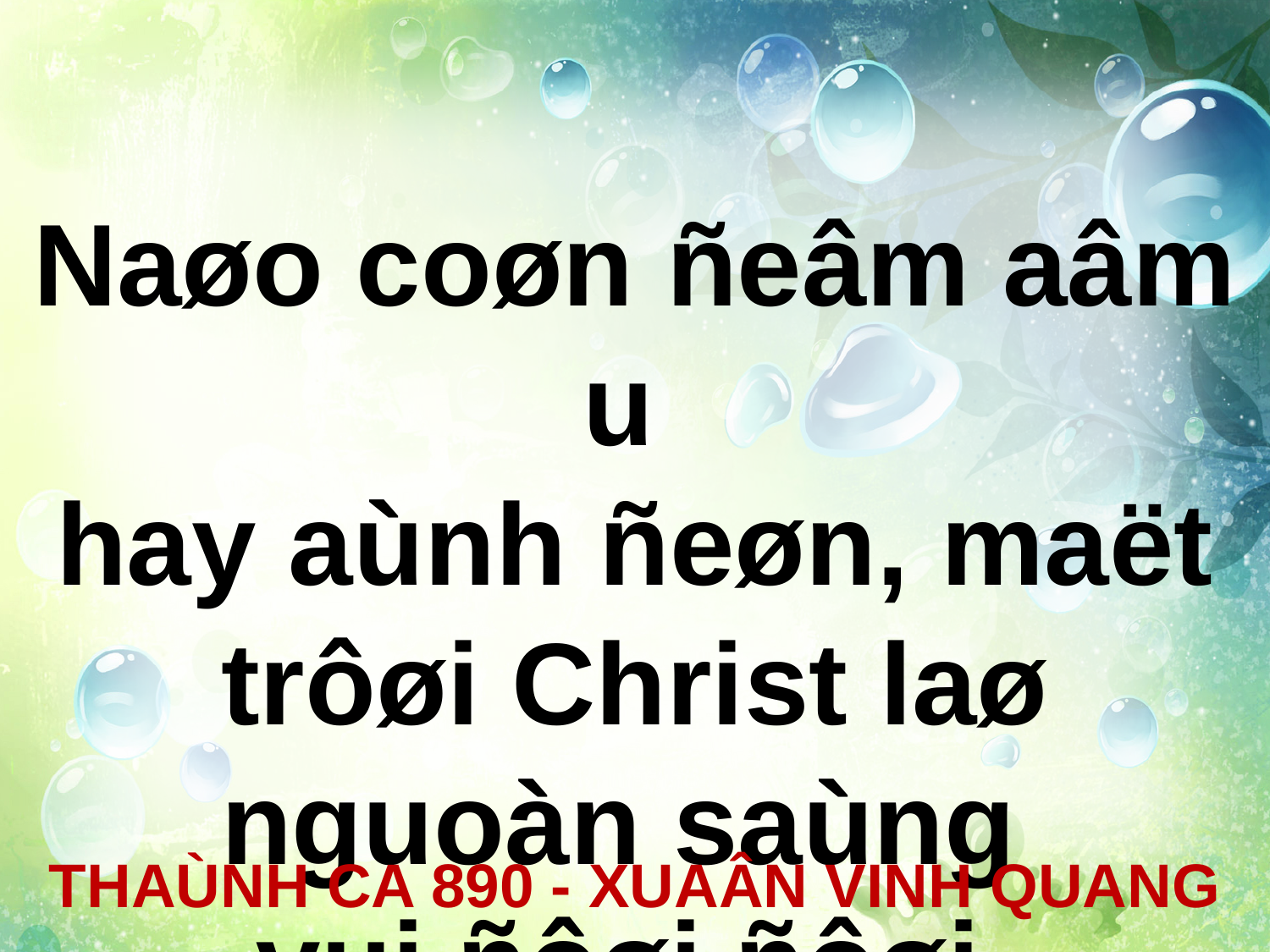

Naøo coøn ñeâm aâm u
hay aùnh ñeøn, maët trôøi Christ laø nguoàn saùng
vui ñôøi ñôøi.
THAÙNH CA 890 - XUAÂN VINH QUANG